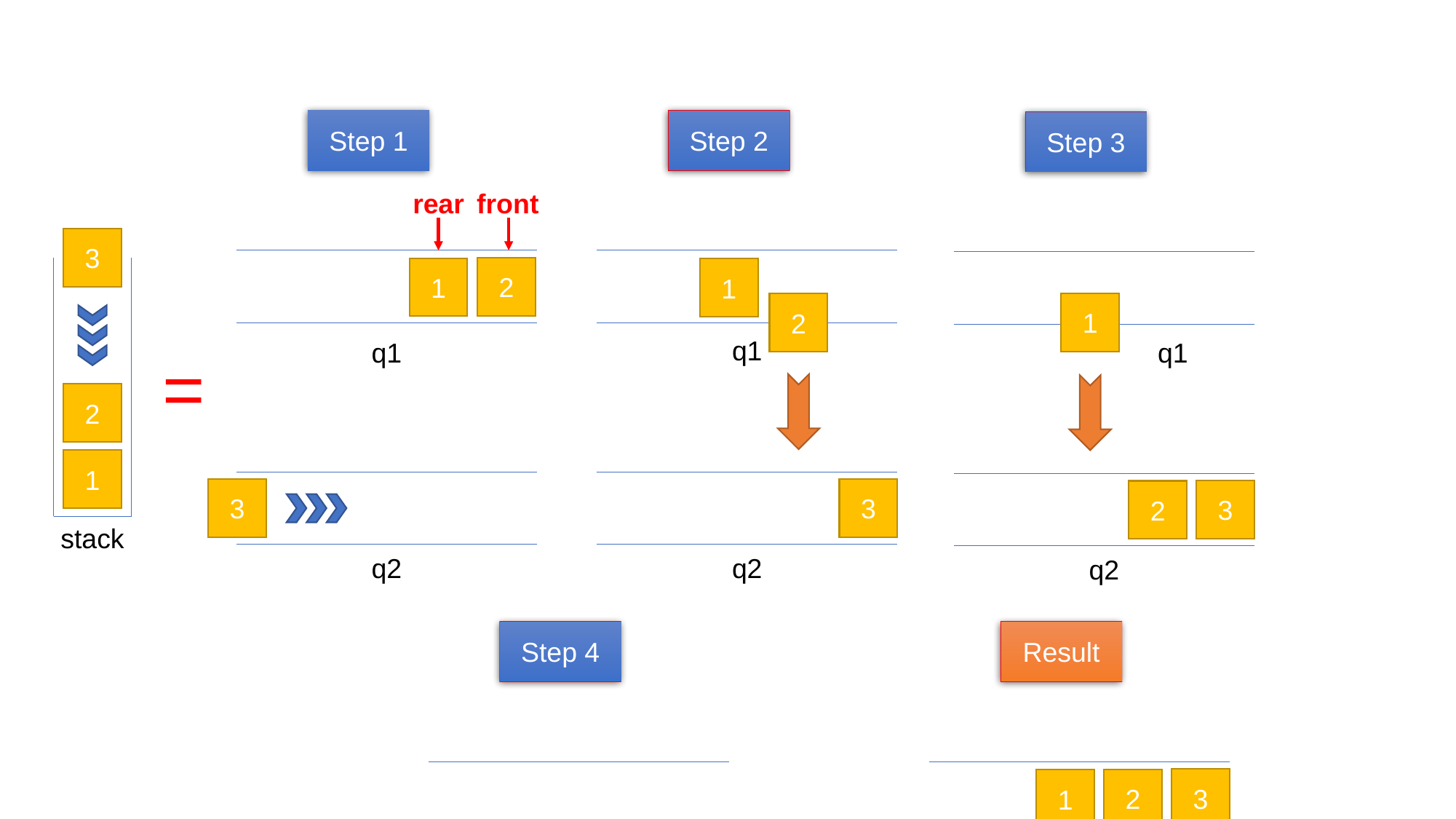

Step 1
Step 2
Step 3
rear
front
3
2
1
2
1
1
1
2

q1
q1
q1
=

3
3
3
2
stack
q2
q2
q2
Step 4
Result
3
2
1
q1
q1
1
2
3
q2
q2